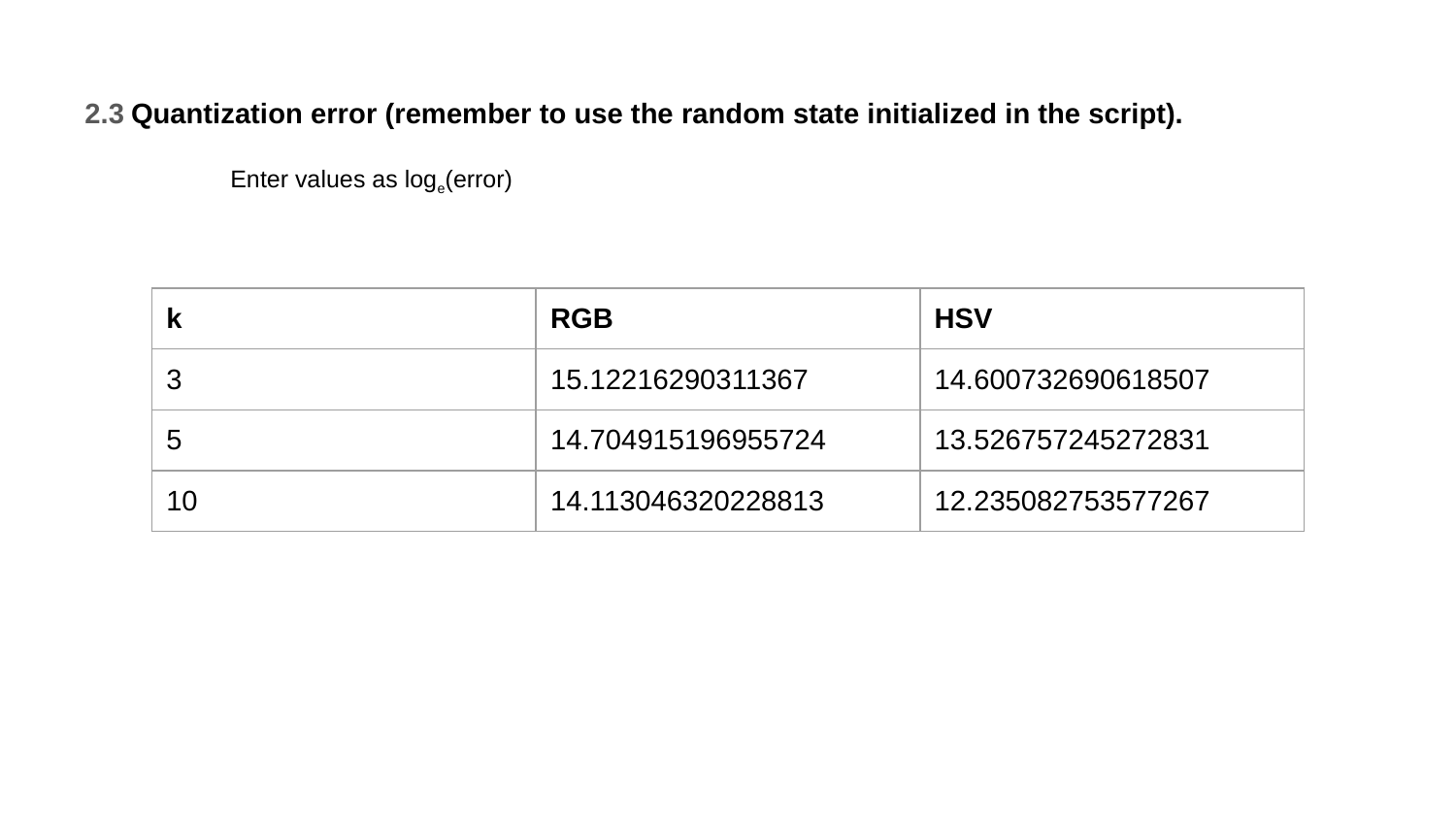

2.3 Quantization error (remember to use the random state initialized in the script).

	Enter values as loge(error)

| k | RGB | HSV |
| --- | --- | --- |
| 3 | 15.12216290311367 | 14.600732690618507 |
| 5 | 14.704915196955724 | 13.526757245272831 |
| 10 | 14.113046320228813 | 12.235082753577267 |